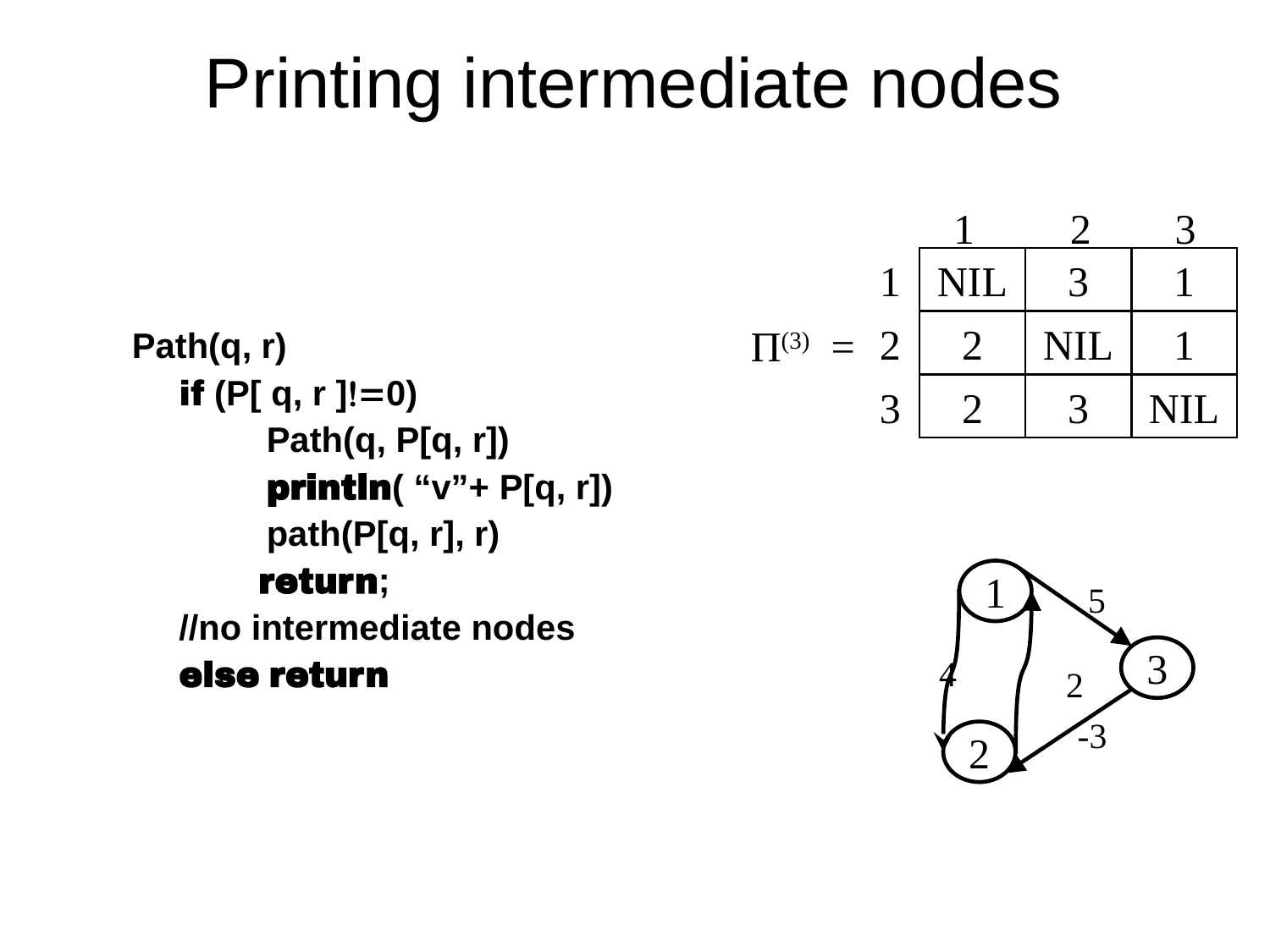

Printing intermediate nodes
1
2
3
1
NIL
3
1
2
NIL
1
2
3
NIL
2
3
Π(3)  =
Path(q, r)
	if (P[ q, r ]!=0)
	         Path(q, P[q, r])
	         println( “v”+ P[q, r])
	         path(P[q, r], r)
             return;
	//no intermediate nodes
	else return

1
3
2
5
4
2
-3